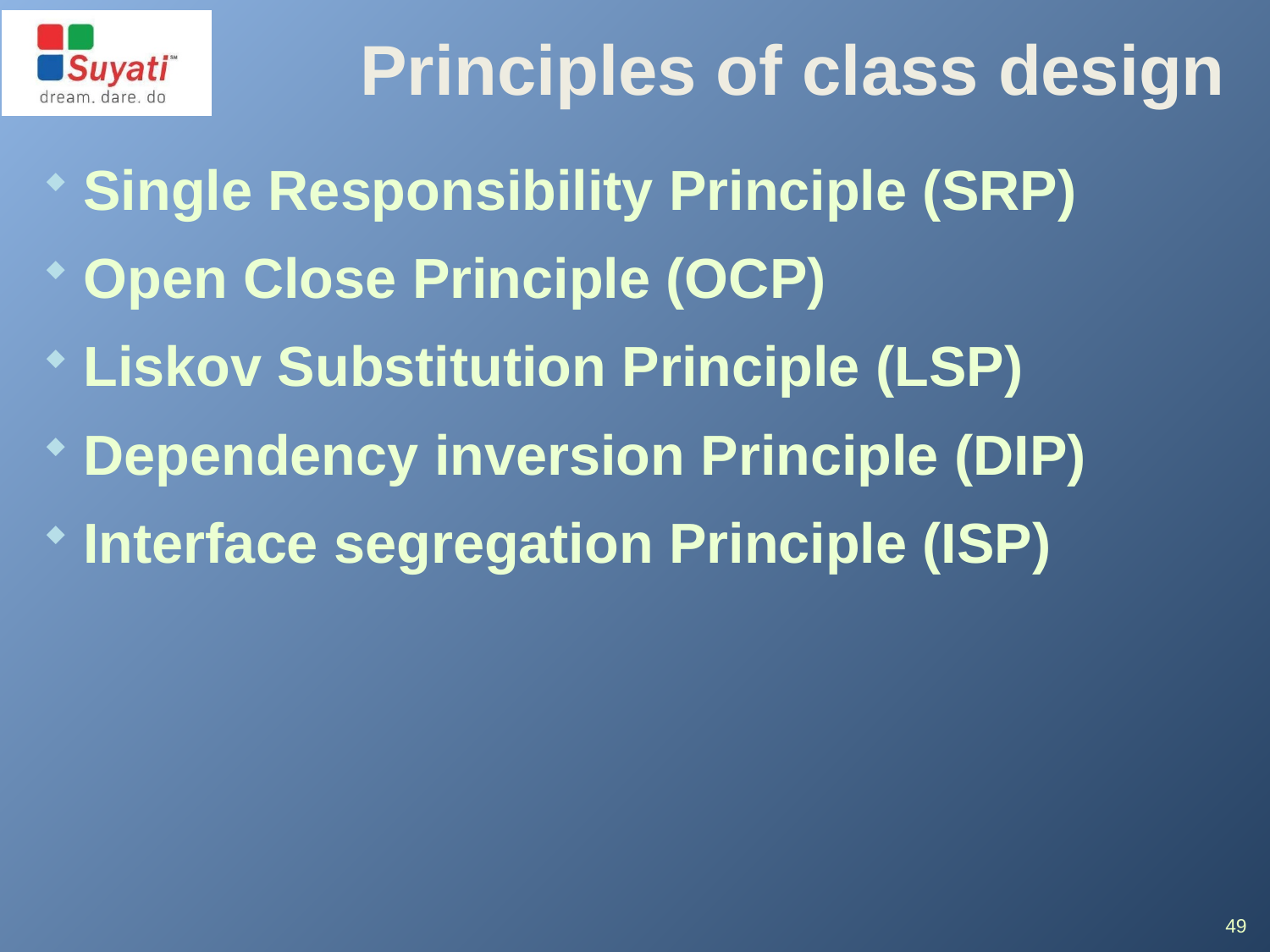

# Principles of class design
Single Responsibility Principle (SRP)
Open Close Principle (OCP)
Liskov Substitution Principle (LSP)
Dependency inversion Principle (DIP)
Interface segregation Principle (ISP)
49